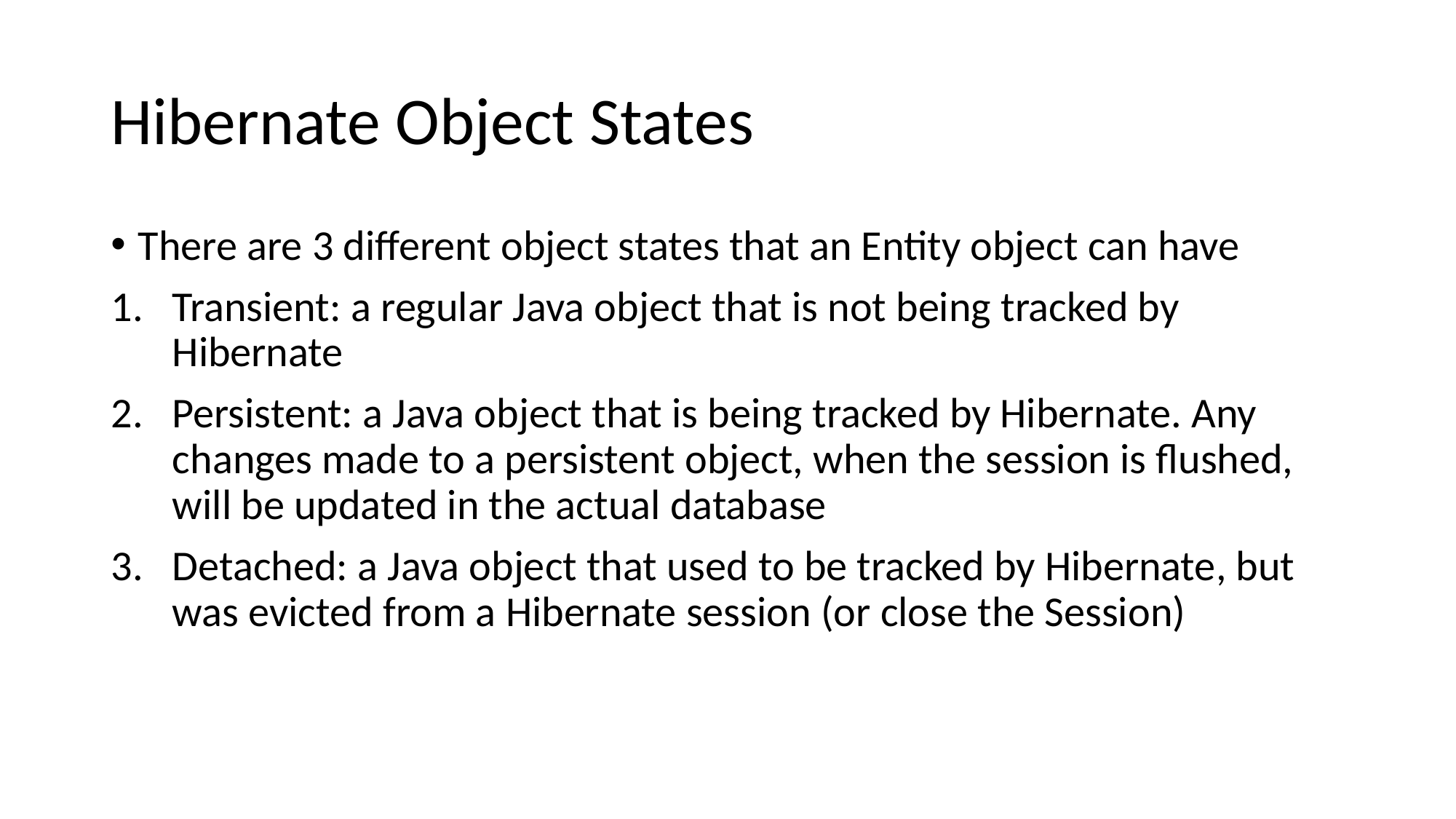

# Hibernate Object States
There are 3 different object states that an Entity object can have
Transient: a regular Java object that is not being tracked by Hibernate
Persistent: a Java object that is being tracked by Hibernate. Any changes made to a persistent object, when the session is flushed, will be updated in the actual database
Detached: a Java object that used to be tracked by Hibernate, but was evicted from a Hibernate session (or close the Session)